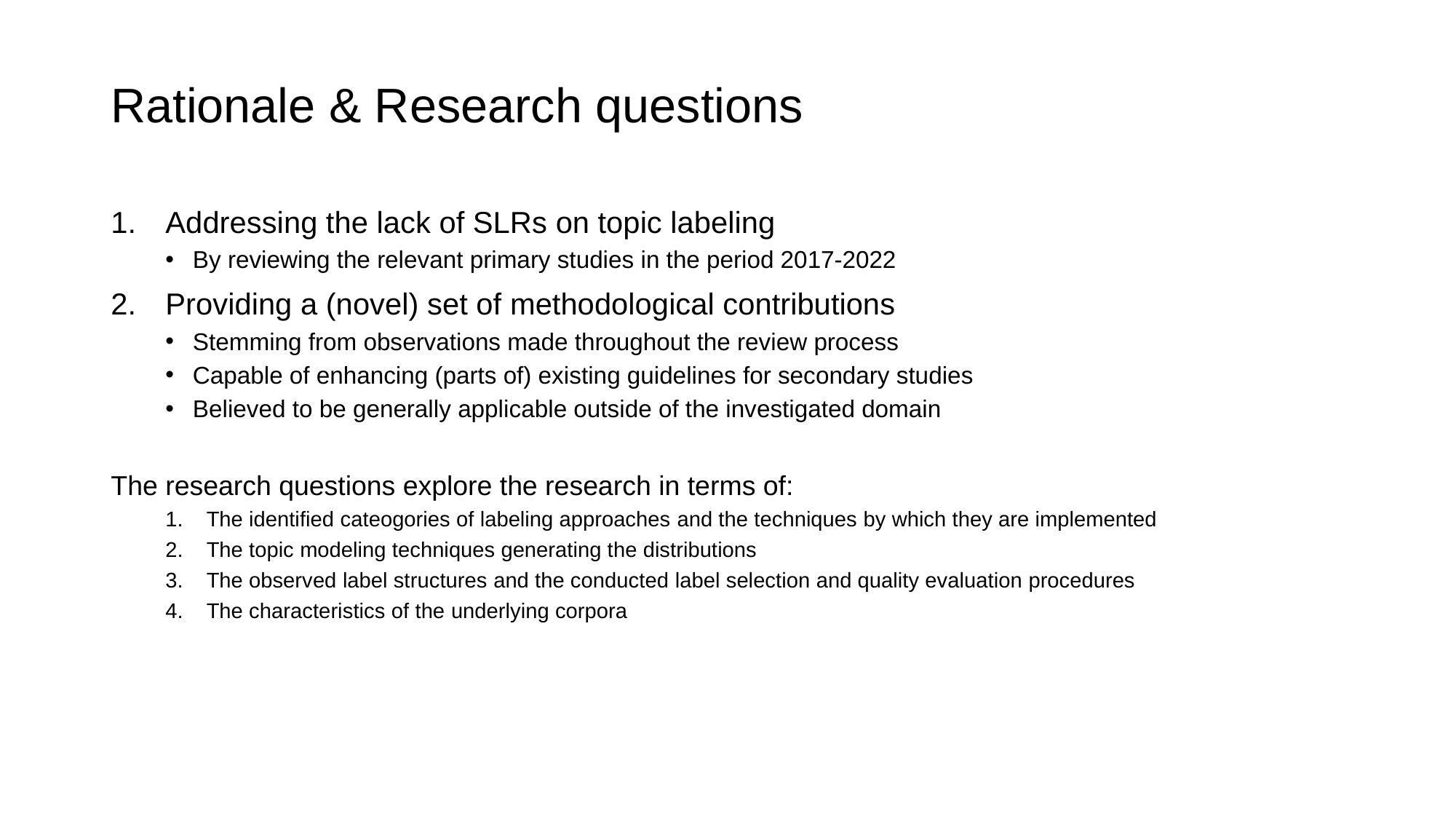

# Rationale & Research questions
Addressing the lack of SLRs on topic labeling
By reviewing the relevant primary studies in the period 2017-2022
Providing a (novel) set of methodological contributions
Stemming from observations made throughout the review process
Capable of enhancing (parts of) existing guidelines for secondary studies
Believed to be generally applicable outside of the investigated domain

The research questions explore the research in terms of:
The identified cateogories of labeling approaches and the techniques by which they are implemented
The topic modeling techniques generating the distributions
The observed label structures and the conducted label selection and quality evaluation procedures
The characteristics of the underlying corpora